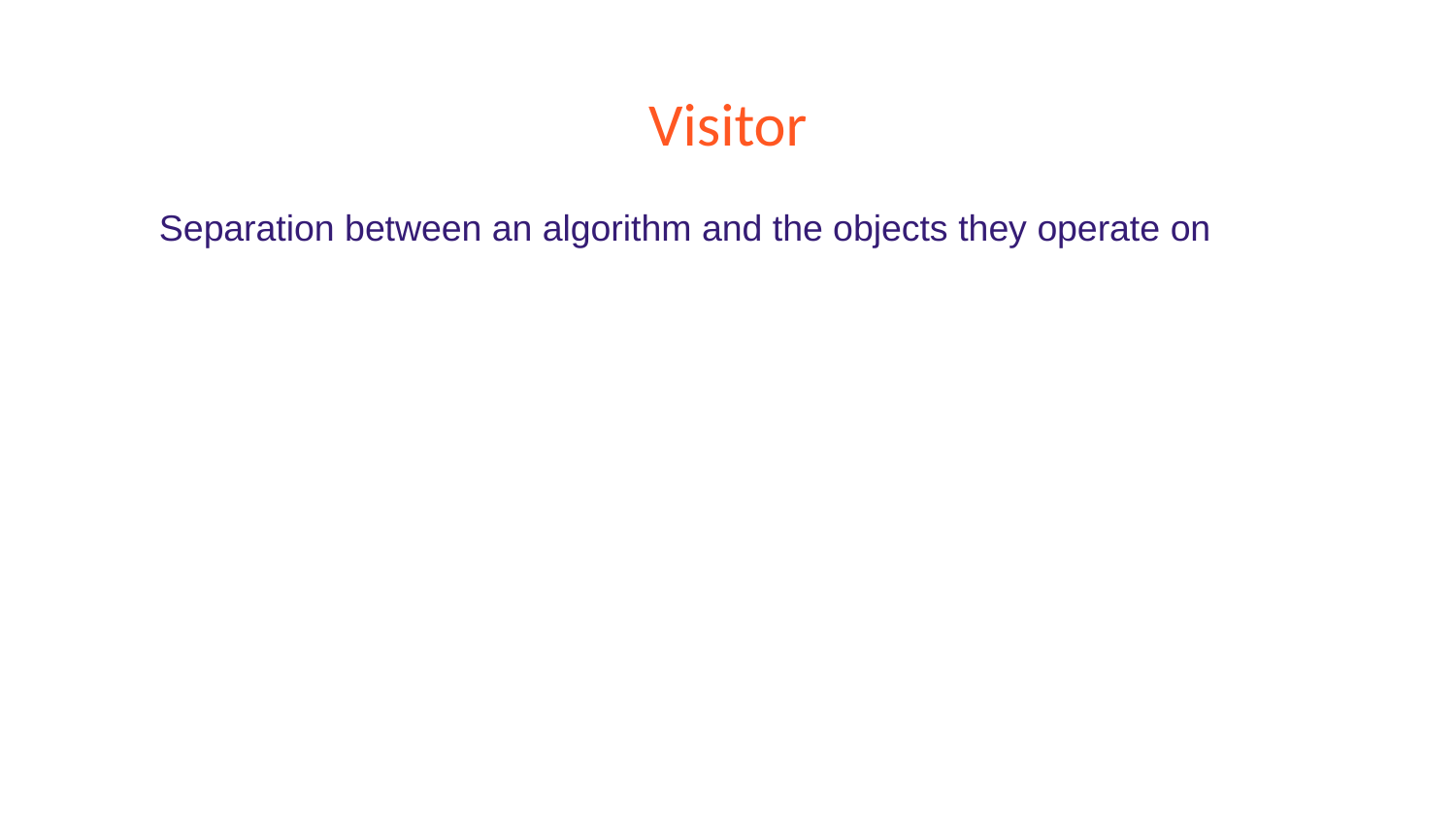

# Visitor
Separation between an algorithm and the objects they operate on